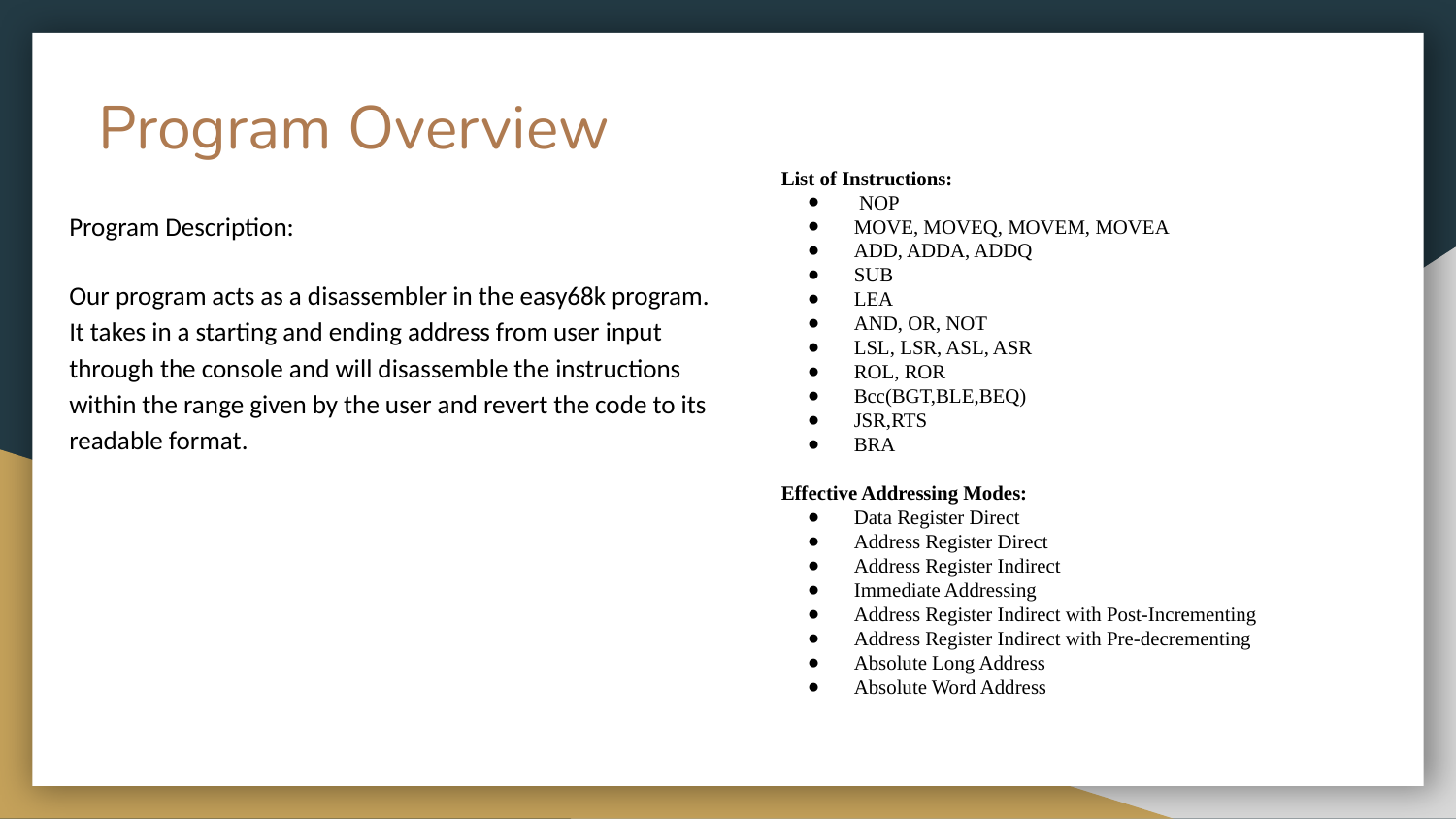

# Program Overview
List of Instructions:
 NOP
MOVE, MOVEQ, MOVEM, MOVEA
ADD, ADDA, ADDQ
SUB
LEA
AND, OR, NOT
LSL, LSR, ASL, ASR
ROL, ROR
Bcc(BGT,BLE,BEQ)
JSR,RTS
BRA

Effective Addressing Modes:
Data Register Direct
Address Register Direct
Address Register Indirect
Immediate Addressing
Address Register Indirect with Post-Incrementing
Address Register Indirect with Pre-decrementing
Absolute Long Address
Absolute Word Address

Program Description:
Our program acts as a disassembler in the easy68k program. It takes in a starting and ending address from user input through the console and will disassemble the instructions within the range given by the user and revert the code to its readable format.